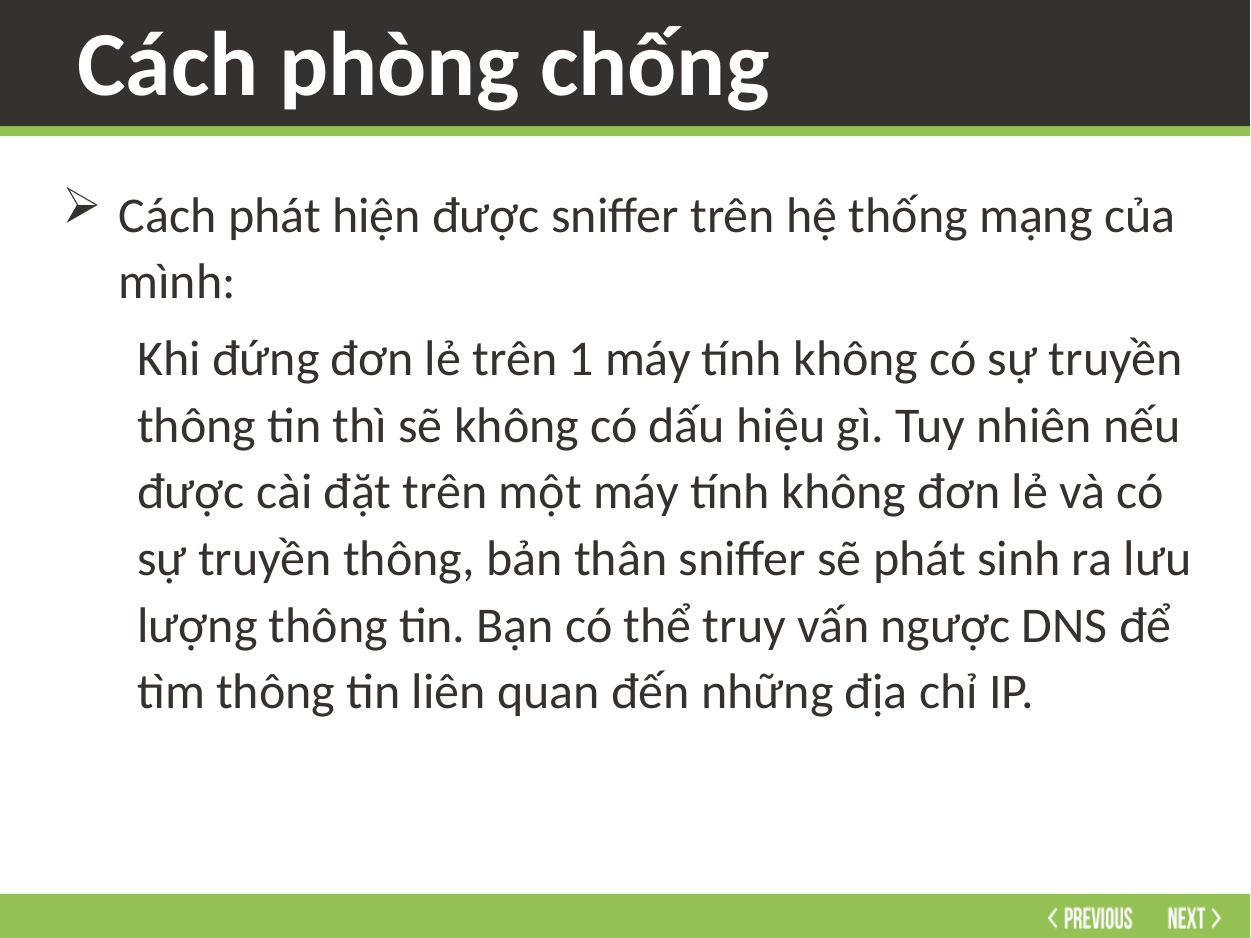

# Cách phòng chống
Cách phát hiện được sniffer trên hệ thống mạng của mình:
Khi đứng đơn lẻ trên 1 máy tính không có sự truyền thông tin thì sẽ không có dấu hiệu gì. Tuy nhiên nếu được cài đặt trên một máy tính không đơn lẻ và có sự truyền thông, bản thân sniffer sẽ phát sinh ra lưu lượng thông tin. Bạn có thể truy vấn ngược DNS để tìm thông tin liên quan đến những địa chỉ IP.